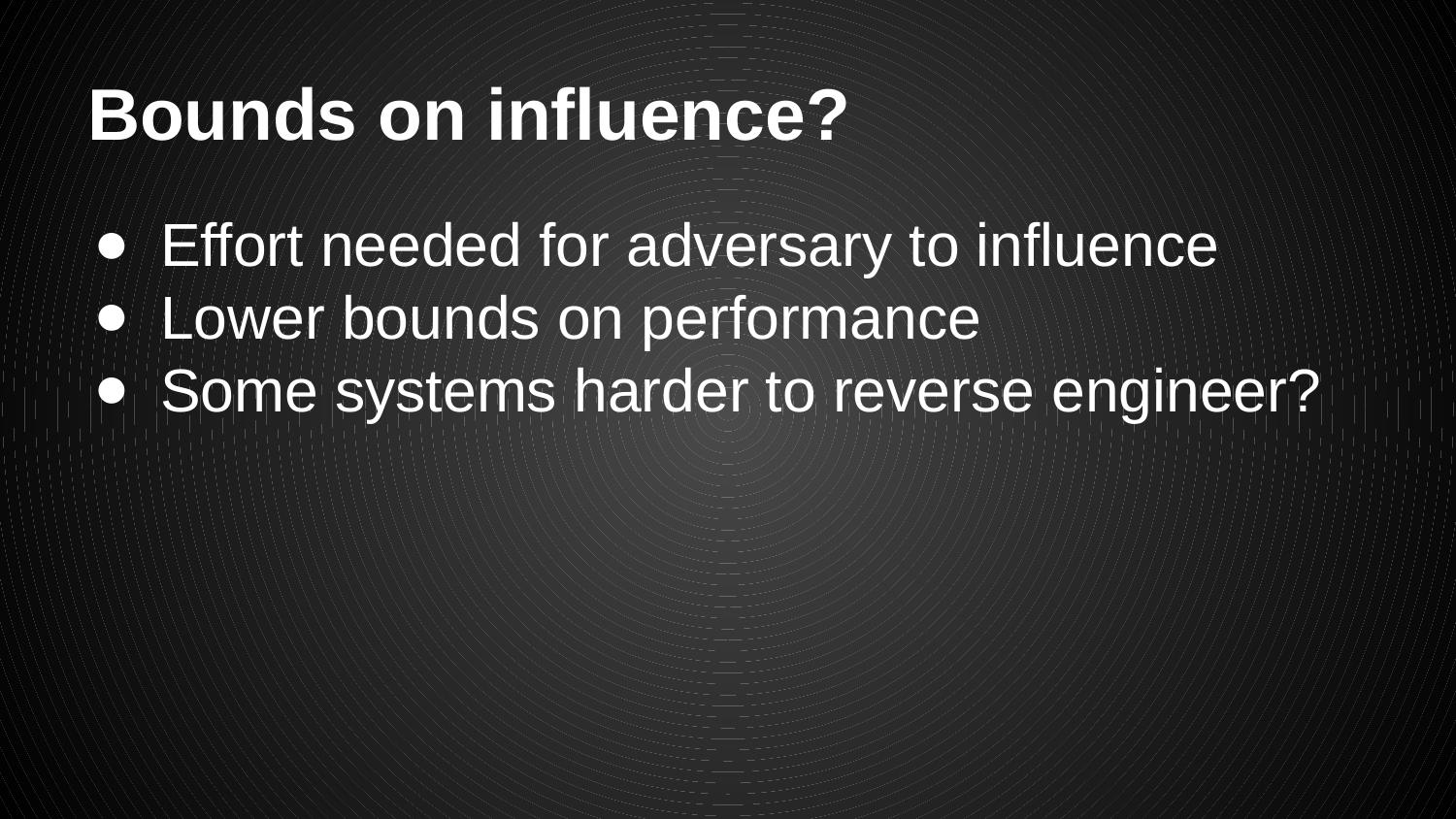

# Bounds on influence?
Effort needed for adversary to influence
Lower bounds on performance
Some systems harder to reverse engineer?